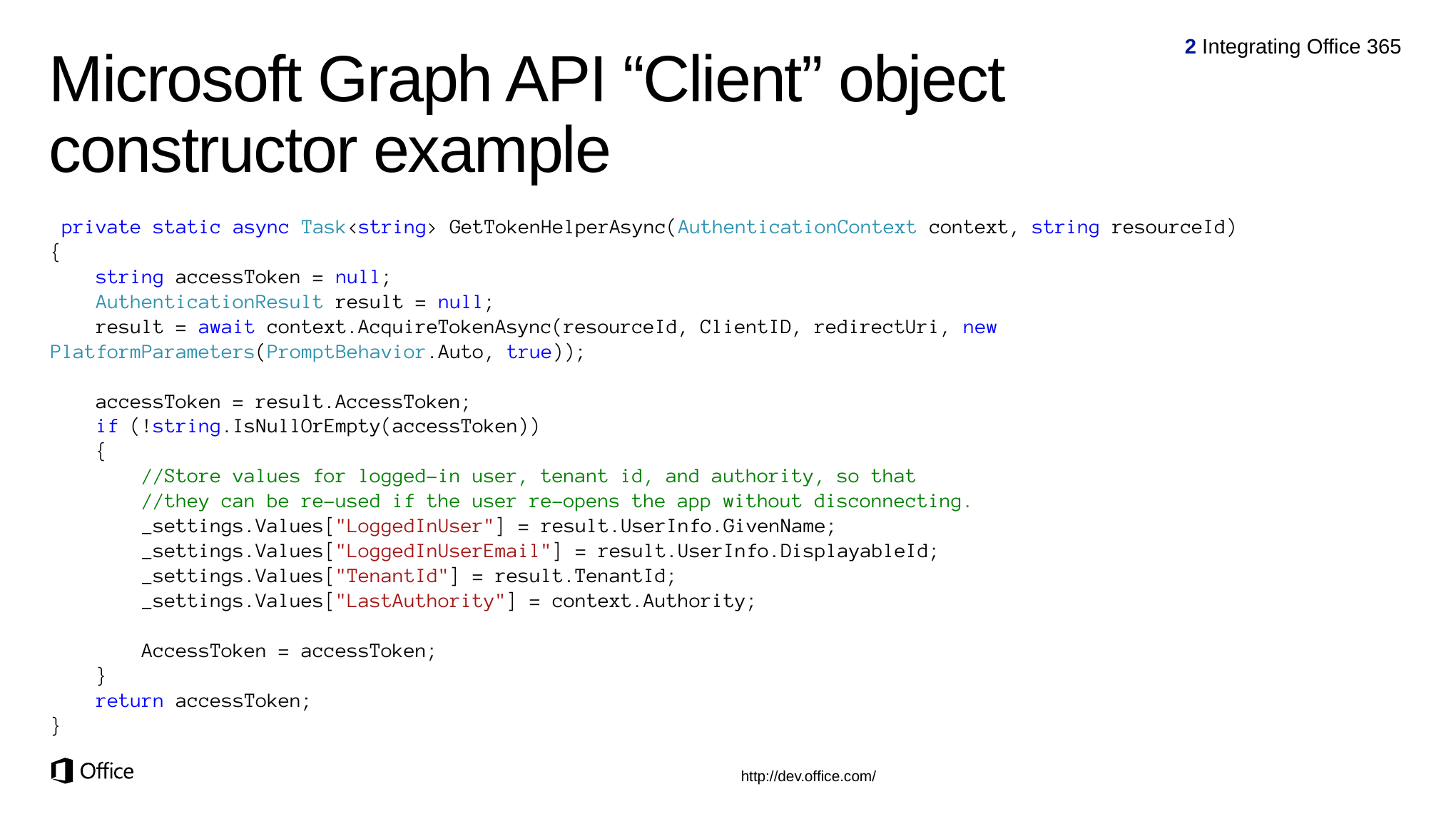

2 Integrating Office 365

# Microsoft Graph API “Client” object constructor example
 private static async Task<string> GetTokenHelperAsync(AuthenticationContext context, string resourceId)
{
    string accessToken = null;
    AuthenticationResult result = null;
    result = await context.AcquireTokenAsync(resourceId, ClientID, redirectUri, new PlatformParameters(PromptBehavior.Auto, true));

    accessToken = result.AccessToken;
    if (!string.IsNullOrEmpty(accessToken))
    {
        //Store values for logged-in user, tenant id, and authority, so that
        //they can be re-used if the user re-opens the app without disconnecting.
        _settings.Values["LoggedInUser"] = result.UserInfo.GivenName;
        _settings.Values["LoggedInUserEmail"] = result.UserInfo.DisplayableId;
        _settings.Values["TenantId"] = result.TenantId;
        _settings.Values["LastAuthority"] = context.Authority;

        AccessToken = accessToken;
    }
    return accessToken;
}